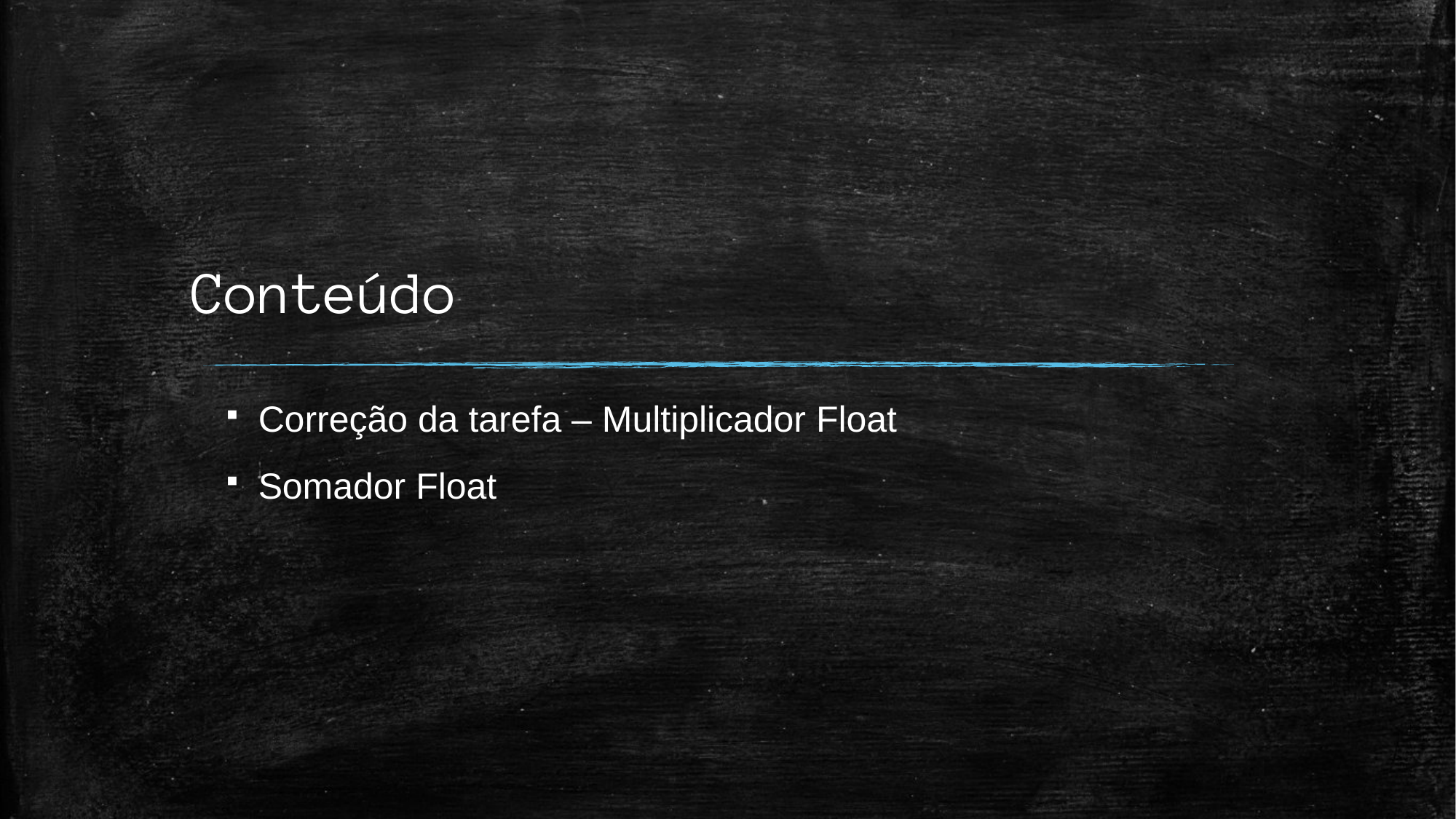

# Conteúdo
Correção da tarefa – Multiplicador Float
Somador Float